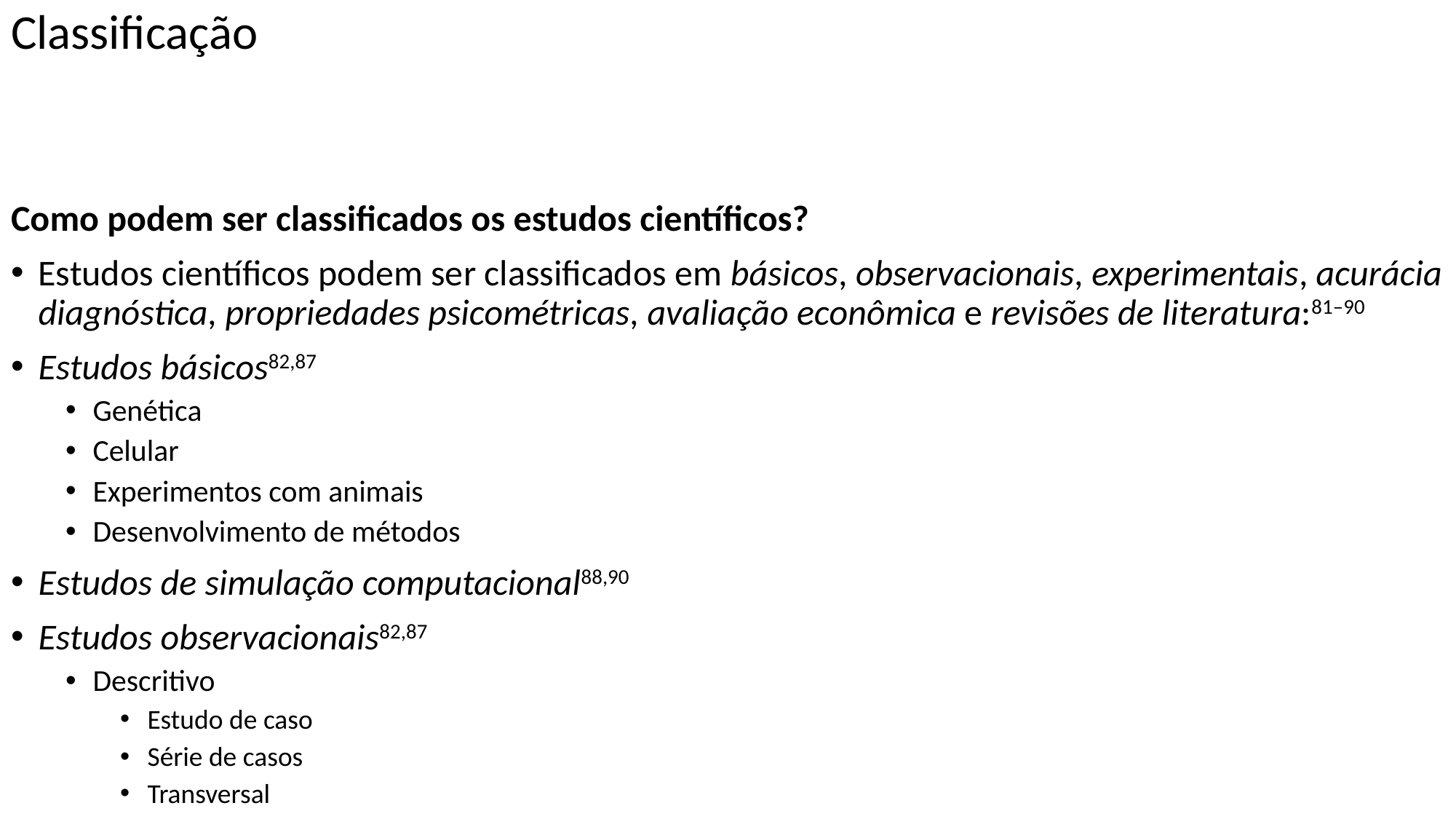

# Classificação

Como podem ser classificados os estudos científicos?
Estudos científicos podem ser classificados em básicos, observacionais, experimentais, acurácia diagnóstica, propriedades psicométricas, avaliação econômica e revisões de literatura:81–90
Estudos básicos82,87
Genética
Celular
Experimentos com animais
Desenvolvimento de métodos
Estudos de simulação computacional88,90
Estudos observacionais82,87
Descritivo
Estudo de caso
Série de casos
Transversal
Analítico
Transversal
Caso-Controle
Caso-Controle aninhado
Caso-Coorte
Coorte prospectiva ou retrospectiva
Estudos de acurácia diagnóstica86,89
Transversal
Caso-Controle
Comparativo
Totalmente pareado
Parcialmente pareado com subgrupo aleatório
Parcialmente pareado com subgrupo não aleatório
Não pareado aleatório
Não pareado não aleatório
Estudos de propriedades psicométricas83,85
Validade
Confiabilidade
Concordância
Estudos quase-experimentais84
Quase-aleatorizado controlado
Estimação de variável instrumental
Descontinuidadede regressão
Série temporal interrompida controlada
Série temporal interrompida
Diferença
Estudos experimentais82,87
Fases I a IV
Aleatorizado controlado
Não-aleatorizado controlado
Autocontrolado
Cruzado
Fatorial
Campo
Comunitário
Estudos de avaliação econômica82
Análise de custo
Análise de minimização de custo
Análise de custo-utilidade
Análise de custo-efetividade
Análise de custo-benefício
Estudos de revisão81
Estado-da-arte
Narrativa
Crítica
Mapeamento
Escopo
Busca e revisão sistemática
Sistematizada
Sistemática
Meta-análise
Bibliométrica.91,92
Sistemática qualitativa
Mista
Visão geral
Rápida
Guarda-chuva